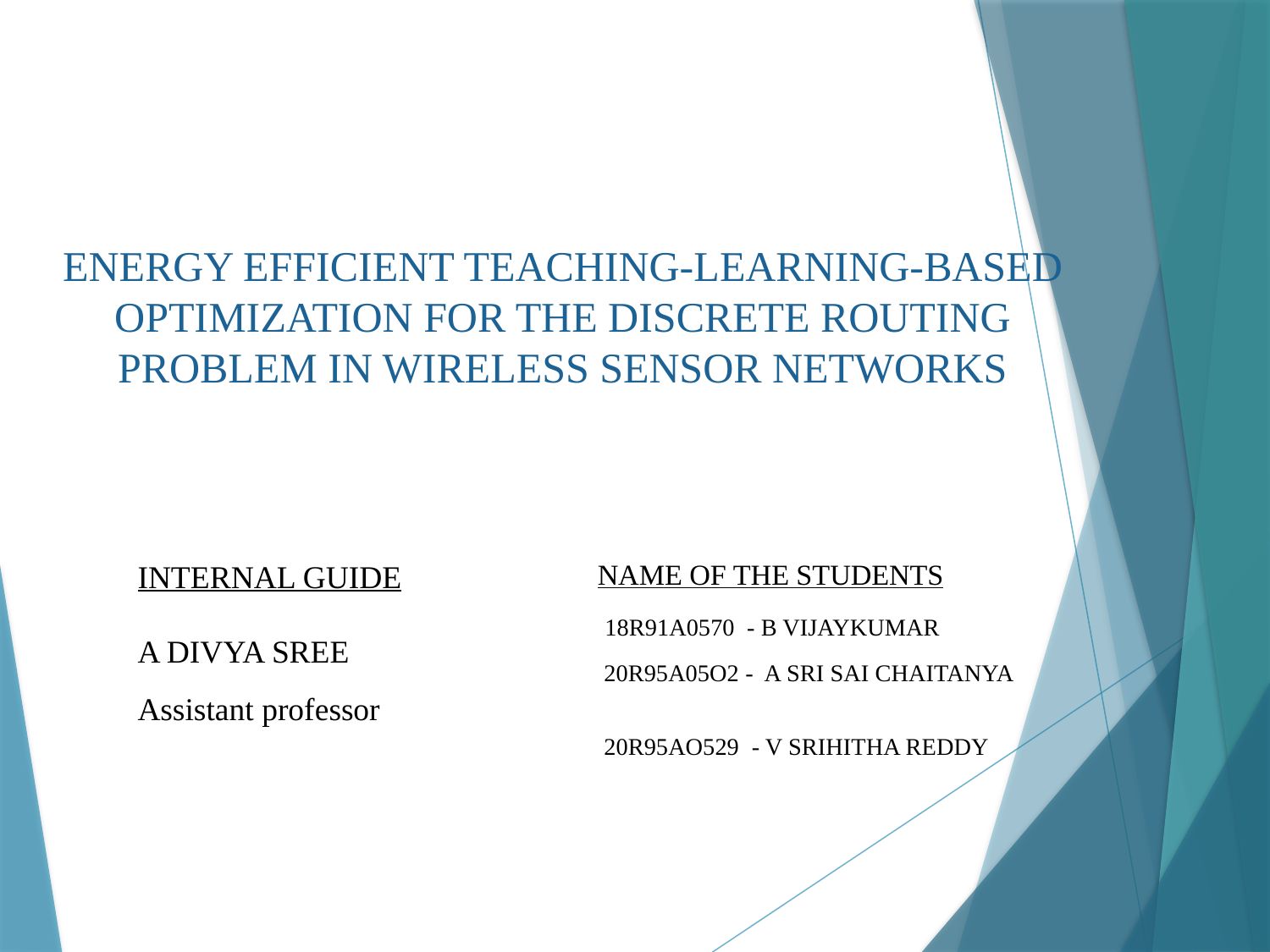

# ENERGY EFFICIENT TEACHING-LEARNING-BASED OPTIMIZATION FOR THE DISCRETE ROUTING PROBLEM IN WIRELESS SENSOR NETWORKS
INTERNAL GUIDE
A DIVYA SREE Assistant professor

NAME OF THE STUDENTS
 18R91A0570  - B VIJAYKUMAR
 20R95A05O2 -  A SRI SAI CHAITANYA
 20R95AO529  - V SRIHITHA REDDY